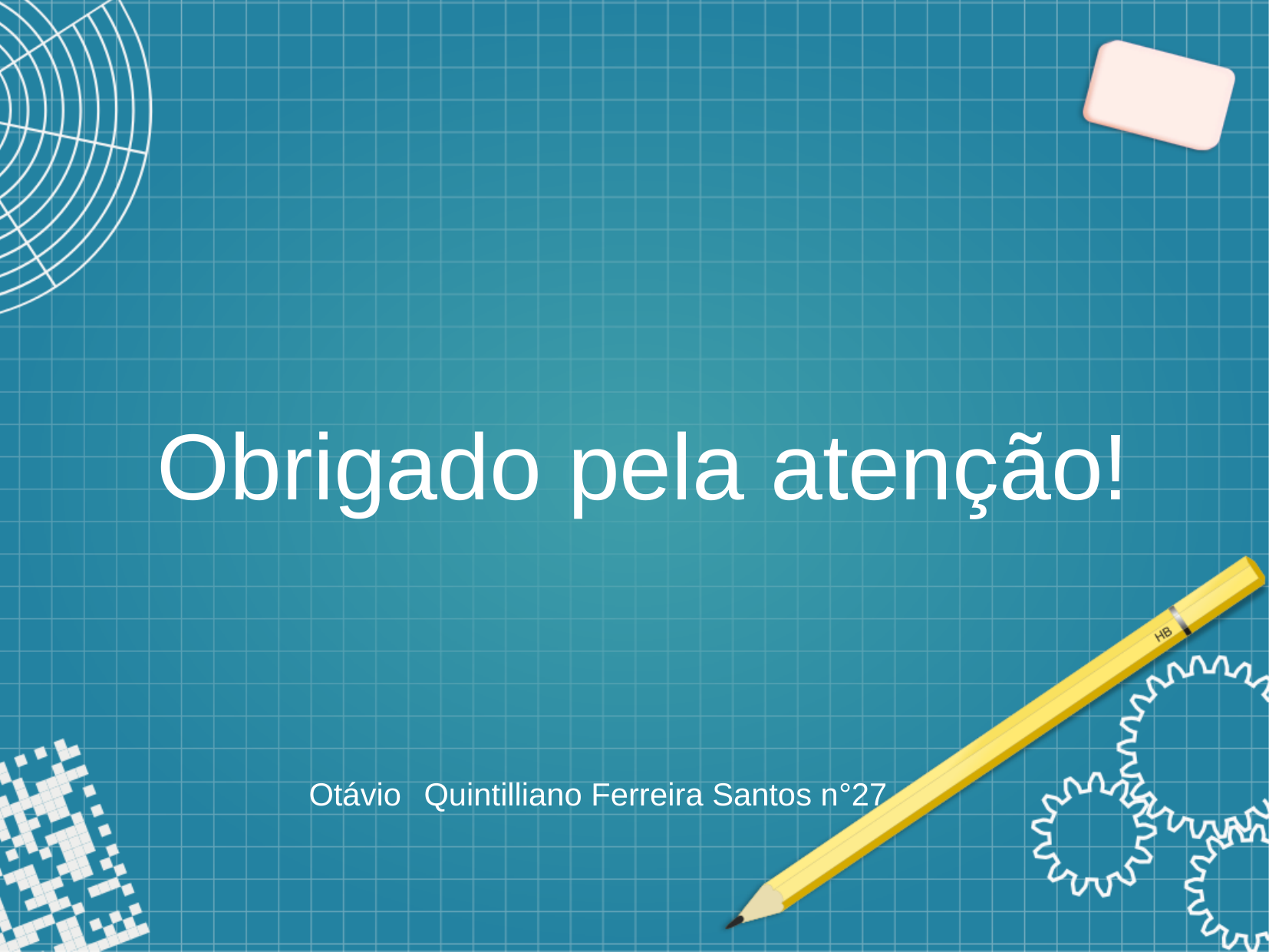

Obrigado pela atenção!
Otávio 	Quintilliano Ferreira Santos n​°27